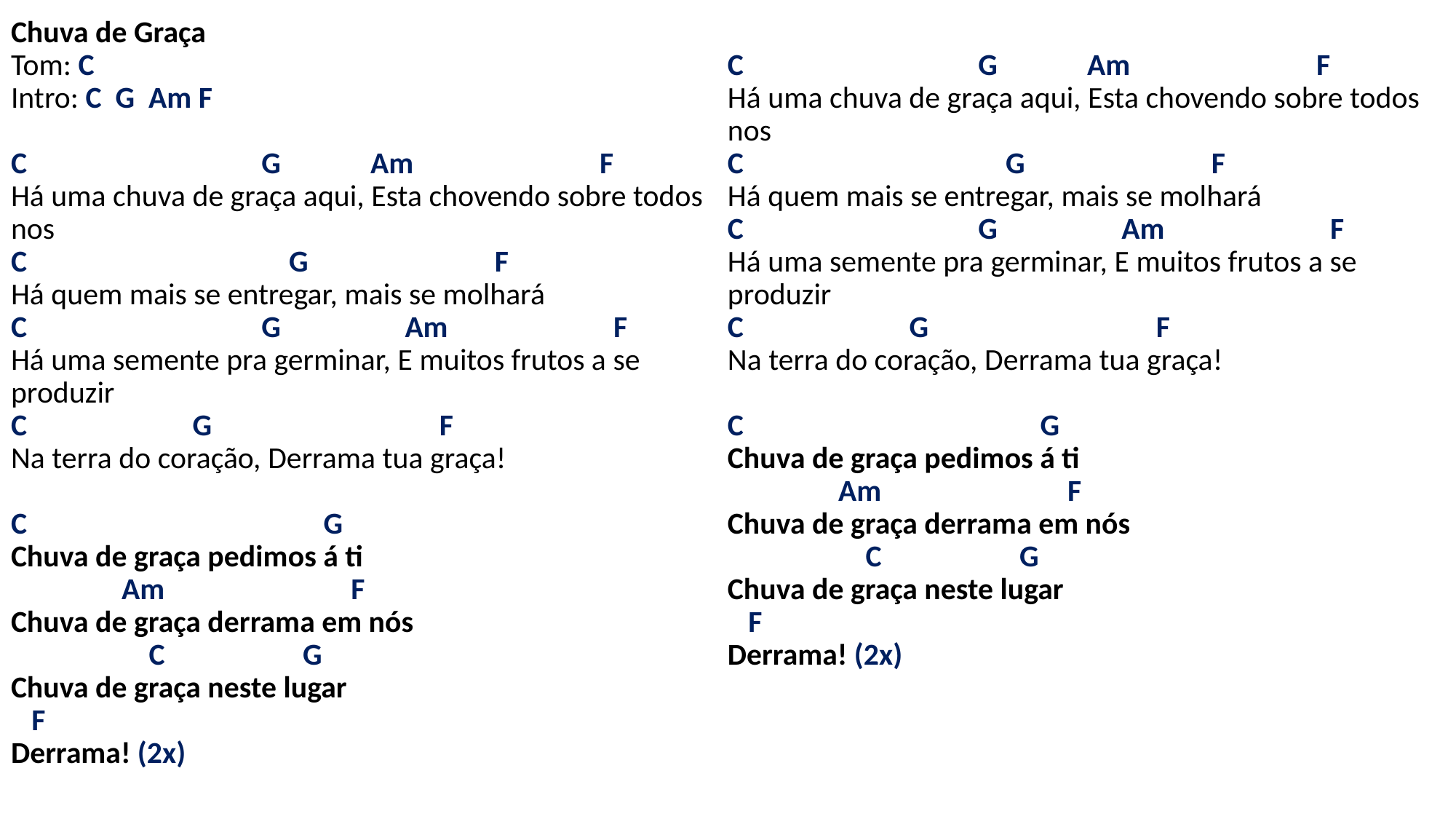

# Chuva de Graça Tom: C Intro: C  G  Am F C                                  G             Am                           F Há uma chuva de graça aqui, Esta chovendo sobre todos nos C                                      G                           F Há quem mais se entregar, mais se molhará C                                  G                  Am                        F Há uma semente pra germinar, E muitos frutos a se produzir C                        G                                 F Na terra do coração, Derrama tua graça! C                                           G Chuva de graça pedimos á ti Am                           F Chuva de graça derrama em nós C                    G Chuva de graça neste lugar F Derrama! (2x) C                                  G             Am                           F Há uma chuva de graça aqui, Esta chovendo sobre todos nos C                                      G                           F Há quem mais se entregar, mais se molhará C                                  G                  Am                        F Há uma semente pra germinar, E muitos frutos a se produzir C                        G                                 F Na terra do coração, Derrama tua graça! C                                           G Chuva de graça pedimos á ti Am                           F Chuva de graça derrama em nós C                    G Chuva de graça neste lugar F Derrama! (2x)